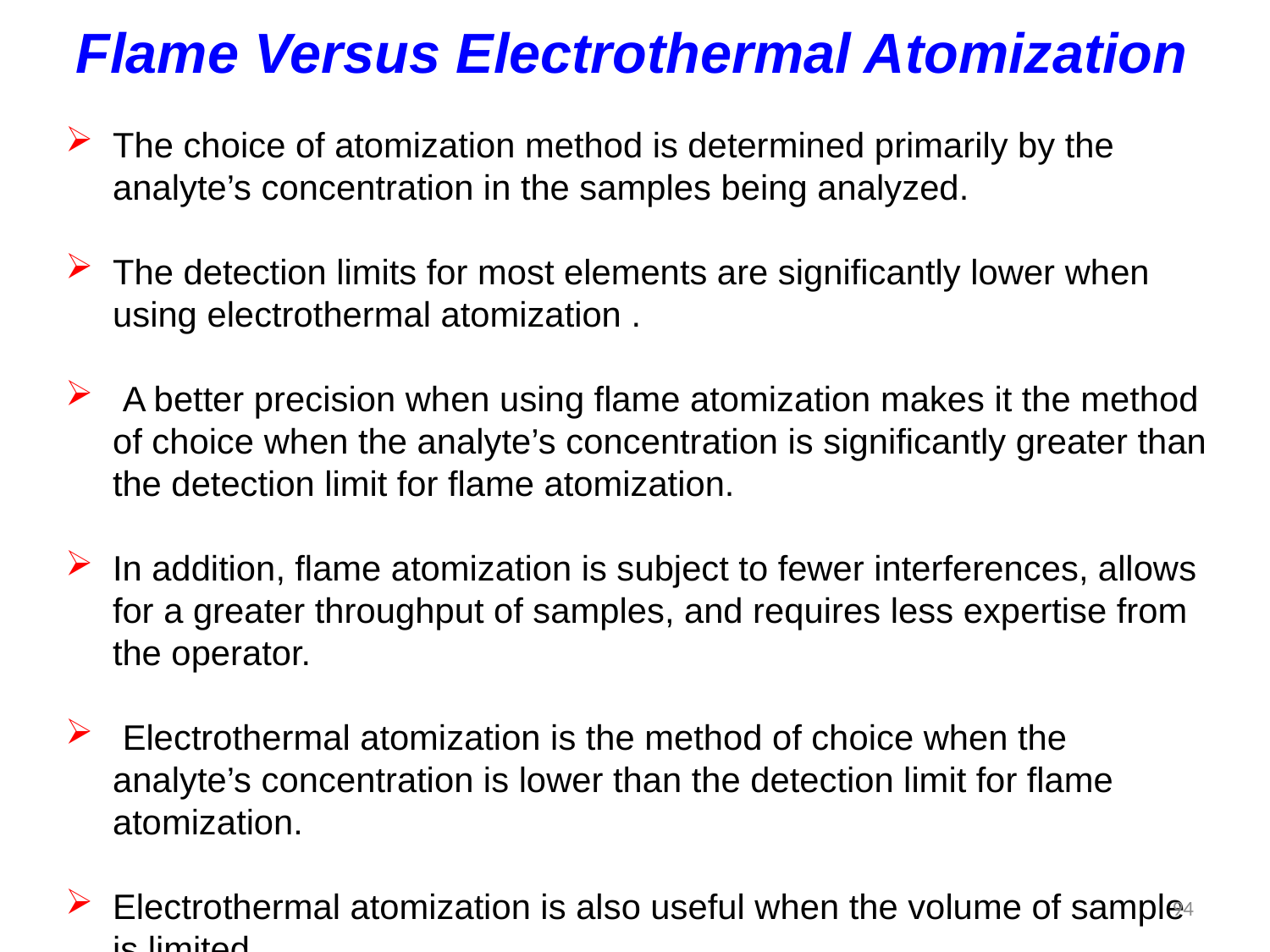

Flame Versus Electrothermal Atomization
The choice of atomization method is determined primarily by the analyte’s concentration in the samples being analyzed.

The detection limits for most elements are significantly lower when using electrothermal atomization .

 A better precision when using flame atomization makes it the method of choice when the analyte’s concentration is significantly greater than the detection limit for flame atomization.

In addition, flame atomization is subject to fewer interferences, allows for a greater throughput of samples, and requires less expertise from the operator.

 Electrothermal atomization is the method of choice when the analyte’s concentration is lower than the detection limit for flame atomization.

Electrothermal atomization is also useful when the volume of sample is limited.
94